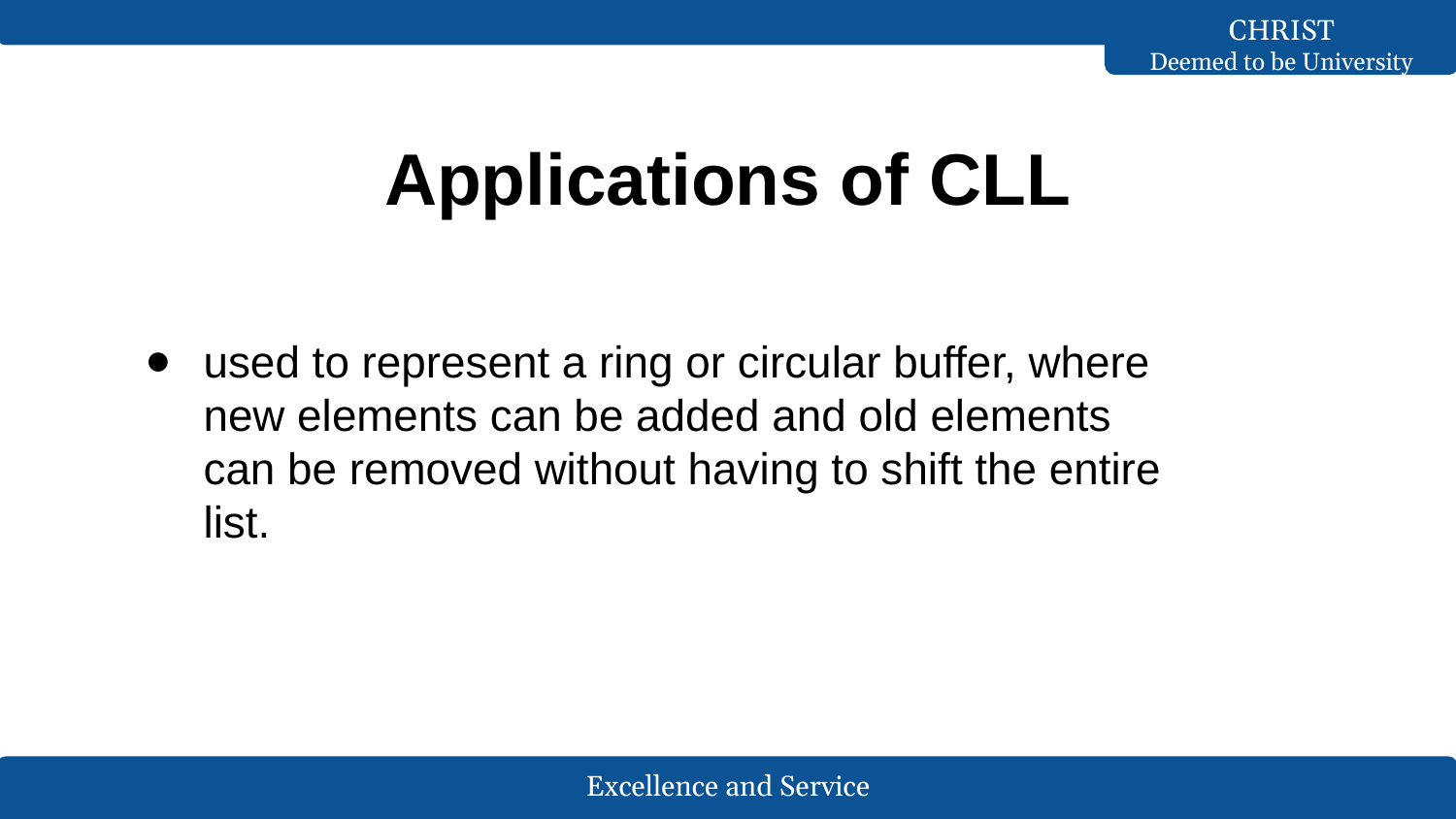

# Applications of CLL
used to represent a ring or circular buffer, where new elements can be added and old elements can be removed without having to shift the entire list.